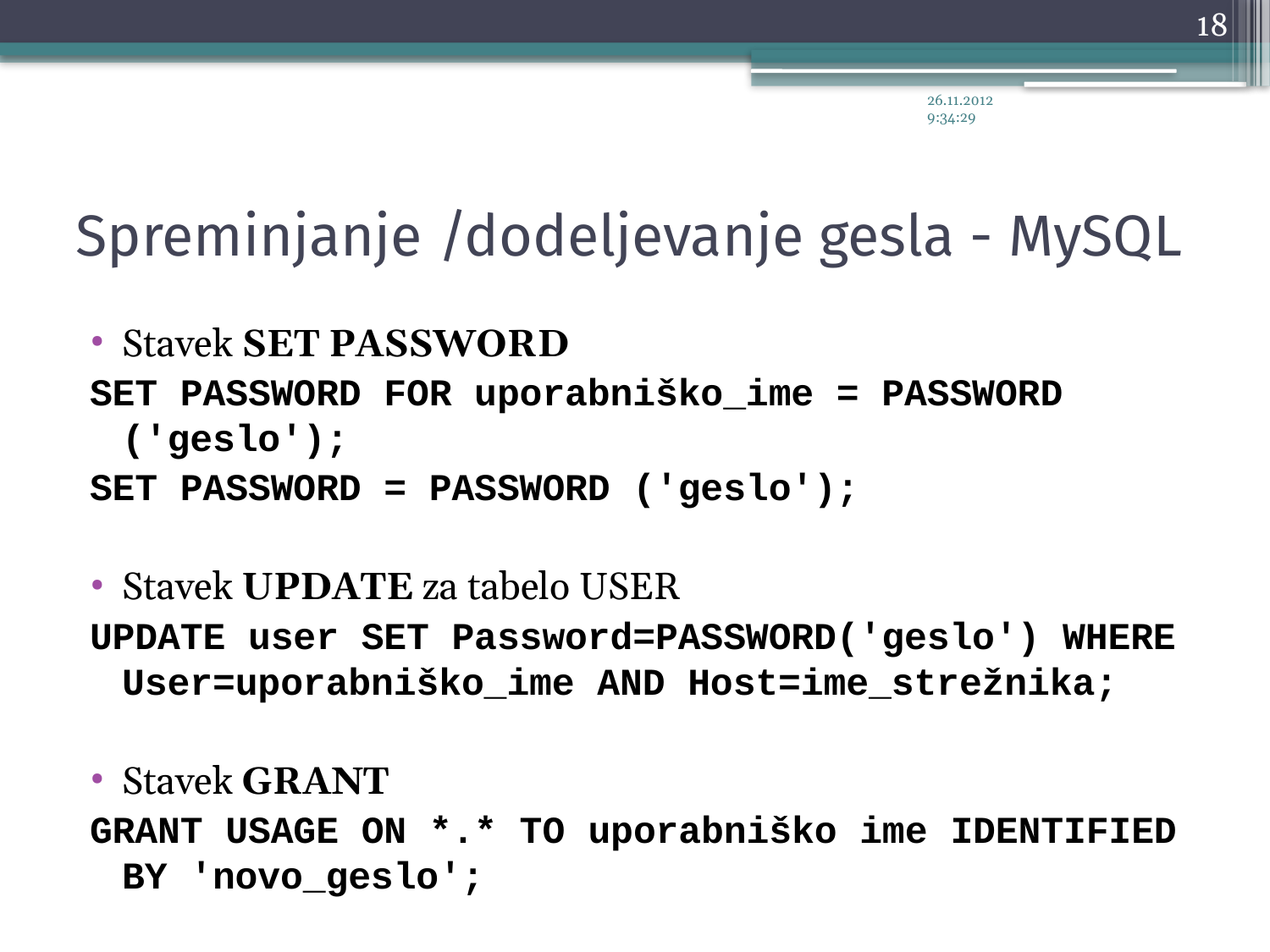

18
26.11.2012 9:34:29
# Spreminjanje /dodeljevanje gesla - MySQL
Stavek SET PASSWORD
SET PASSWORD FOR uporabniško_ime = PASSWORD ('geslo');
SET PASSWORD = PASSWORD ('geslo');

Stavek UPDATE za tabelo USER
UPDATE user SET Password=PASSWORD('geslo') WHERE User=uporabniško_ime AND Host=ime_strežnika;

Stavek GRANT
GRANT USAGE ON *.* TO uporabniško ime IDENTIFIED BY 'novo_geslo';